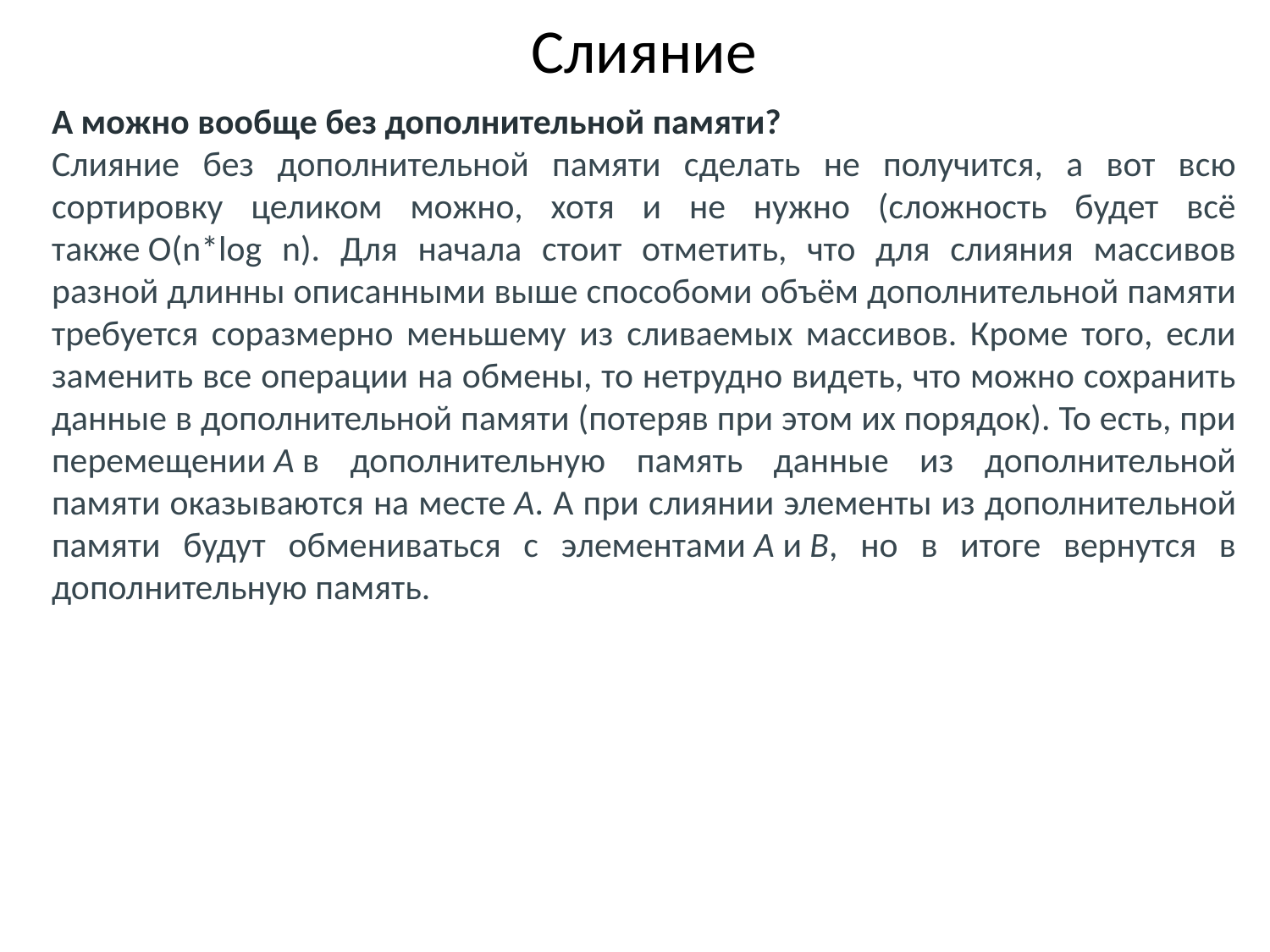

# Слияние
А можно вообще без дополнительной памяти?
Слияние без дополнительной памяти сделать не получится, а вот всю сортировку целиком можно, хотя и не нужно (сложность будет всё также O(n*log n). Для начала стоит отметить, что для слияния массивов разной длинны описанными выше способоми объём дополнительной памяти требуется соразмерно меньшему из сливаемых массивов. Кроме того, если заменить все операции на обмены, то нетрудно видеть, что можно сохранить данные в дополнительной памяти (потеряв при этом их порядок). То есть, при перемещении A в дополнительную память данные из дополнительной памяти оказываются на месте A. А при слиянии элементы из дополнительной памяти будут обмениваться с элементами A и B, но в итоге вернутся в дополнительную память.